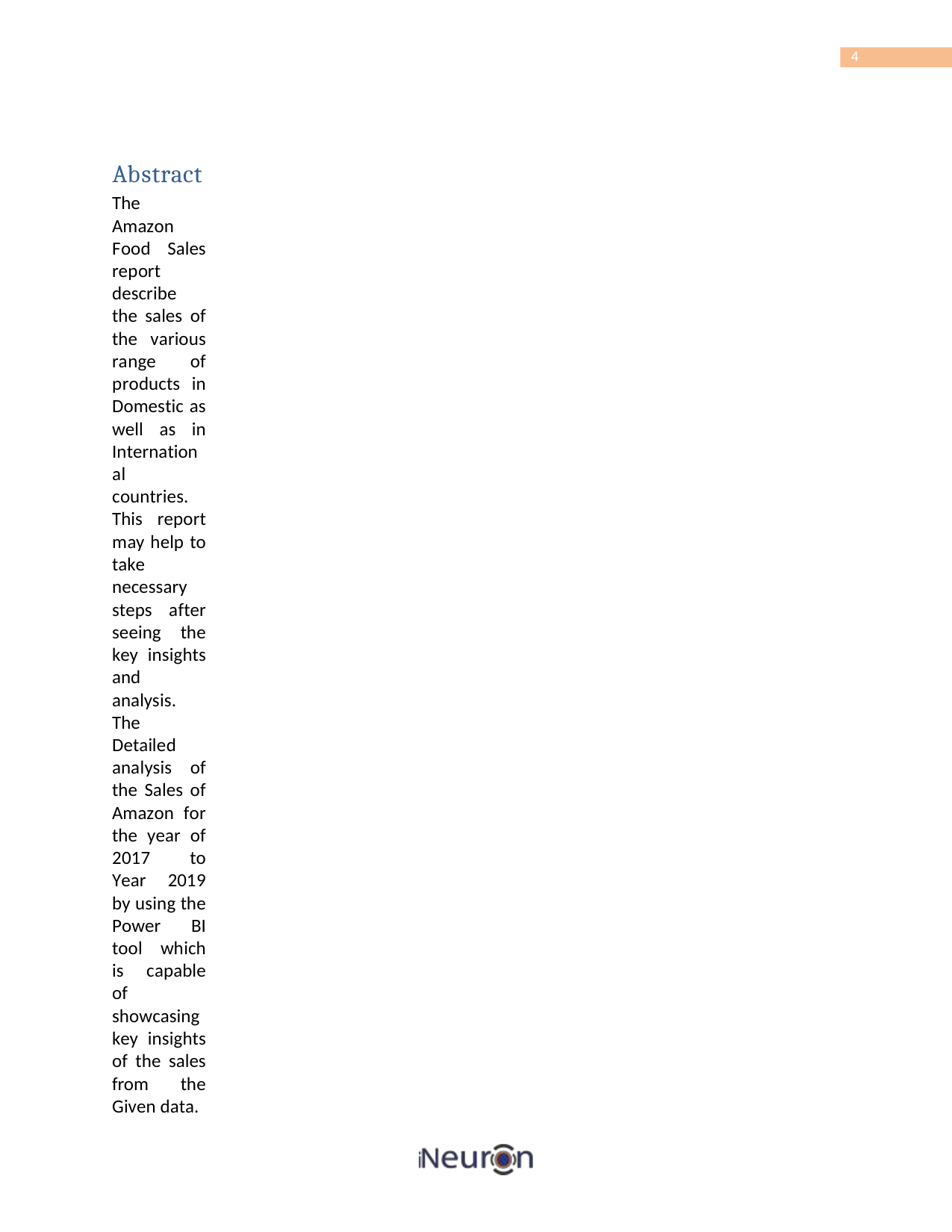

4
Abstract
The Amazon Food Sales report describe the sales of the various range of products in Domestic as well as in International countries. This report may help to take necessary steps after seeing the key insights and analysis. The Detailed analysis of the Sales of Amazon for the year of 2017 to Year 2019 by using the Power BI tool which is capable of showcasing key insights of the sales from the Given data.